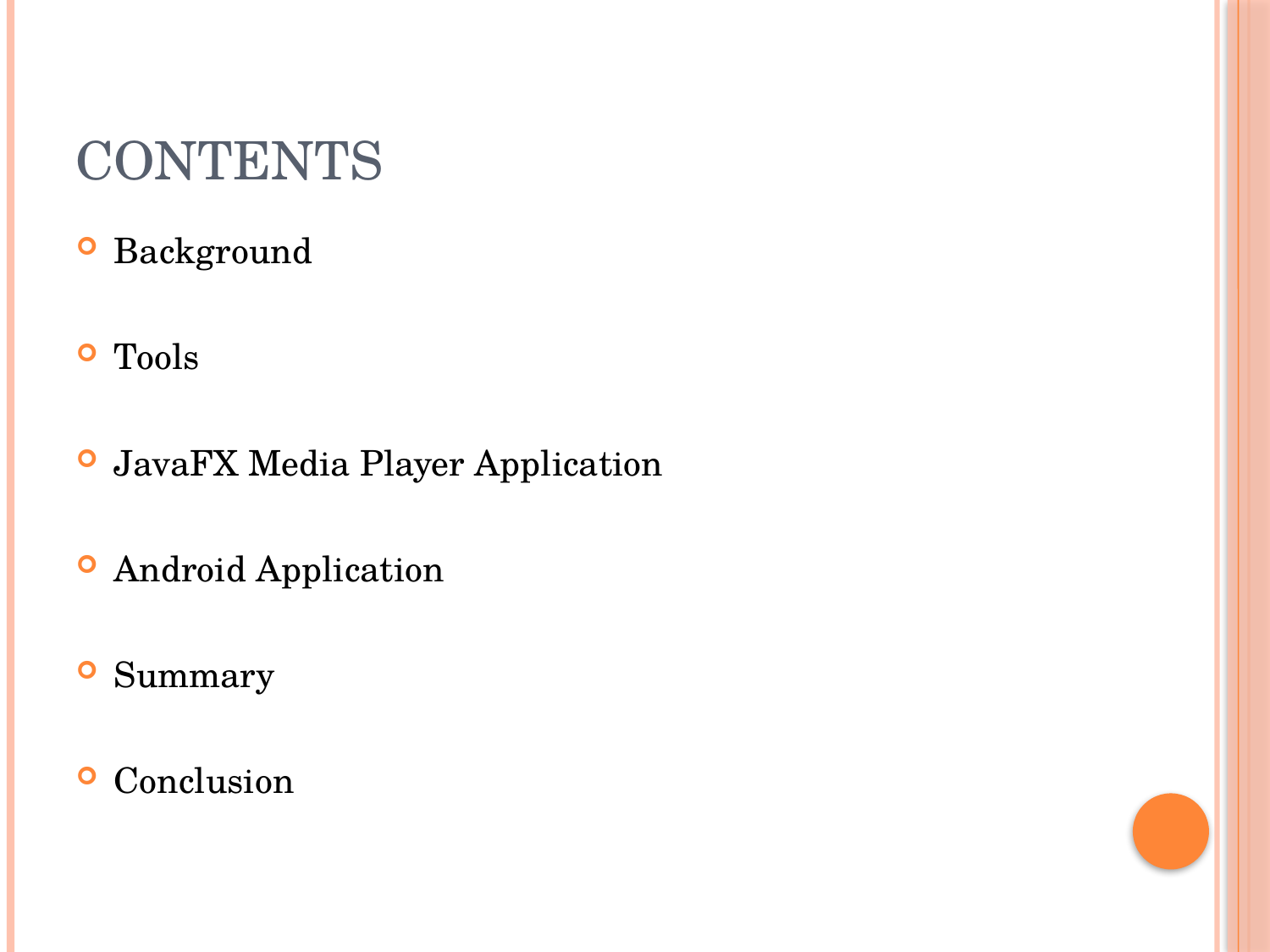

# Contents
Background

Tools

JavaFX Media Player Application

Android Application

Summary

Conclusion